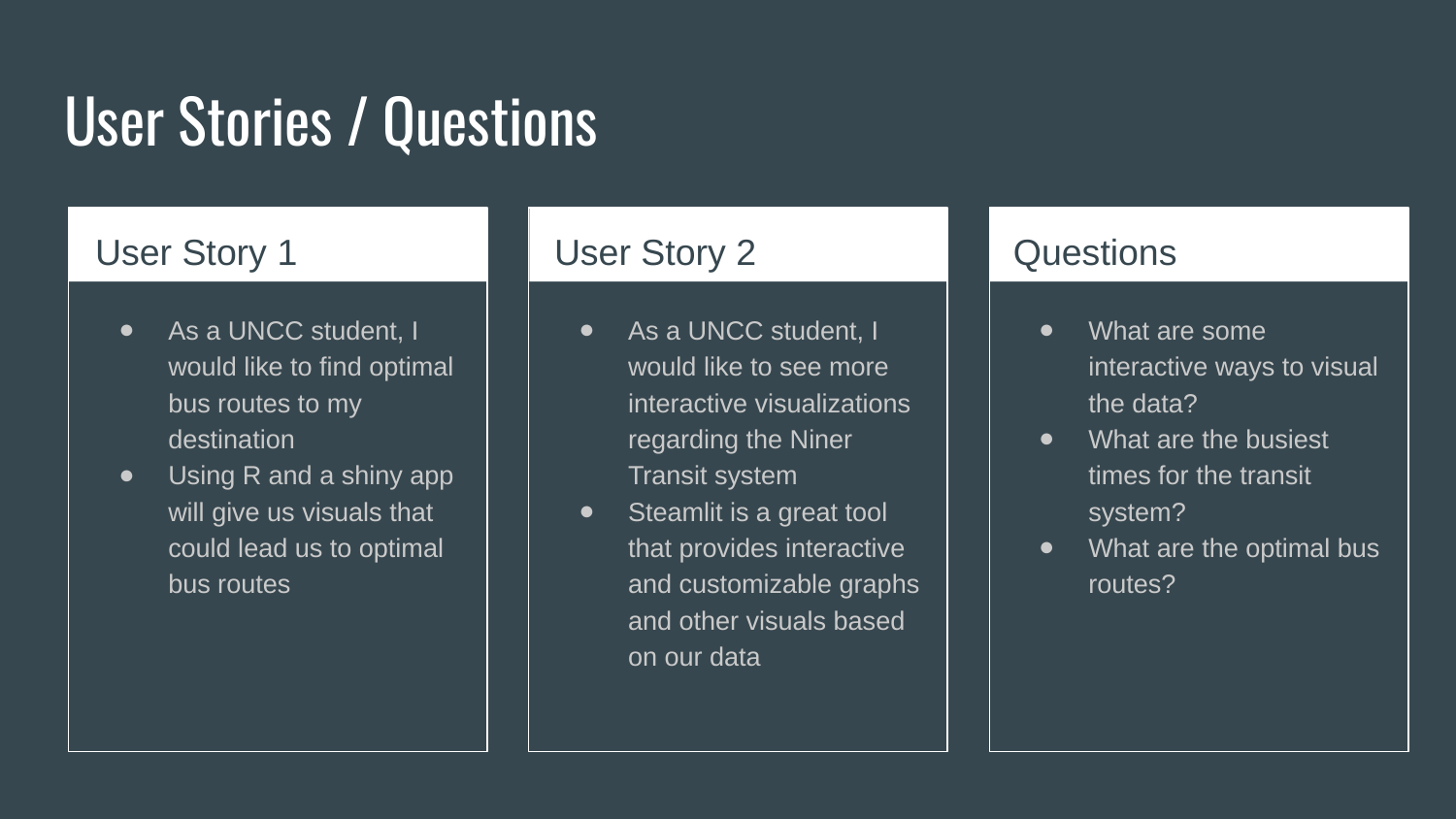

# User Stories / Questions

User Story 1

User Story 2

Questions
As a UNCC student, I would like to find optimal bus routes to my destination
Using R and a shiny app will give us visuals that could lead us to optimal bus routes
As a UNCC student, I would like to see more interactive visualizations regarding the Niner Transit system
Steamlit is a great tool that provides interactive and customizable graphs and other visuals based on our data
What are some interactive ways to visual the data?
What are the busiest times for the transit system?
What are the optimal bus routes?